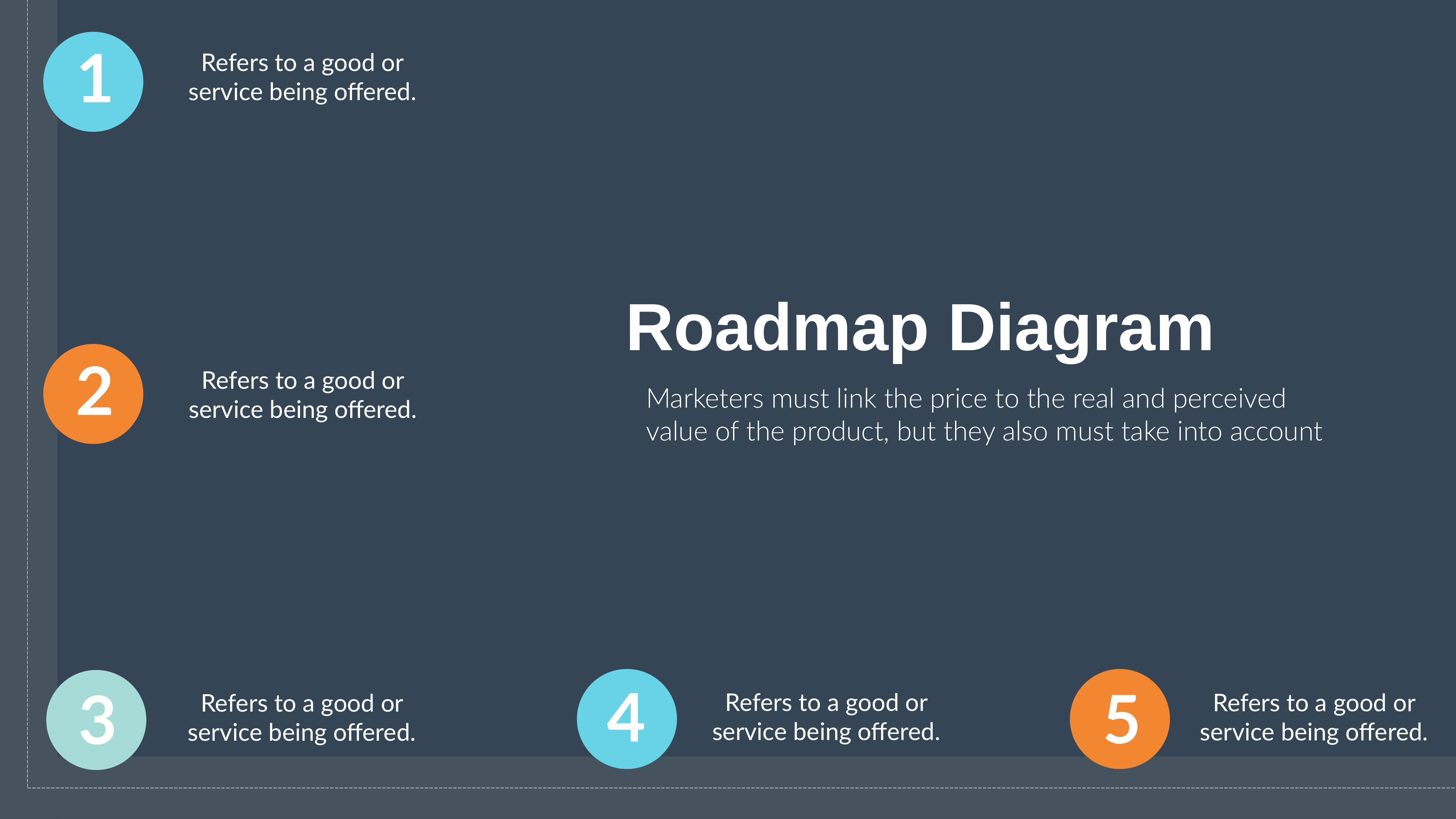

1
Refers to a good or service being offered.
Roadmap Diagram

2
Refers to a good or service being offered.
Marketers must link the price to the real and perceived value of the product, but they also must take into account

4
5
3
Refers to a good or service being offered.
Refers to a good or service being offered.
Refers to a good or service being offered.